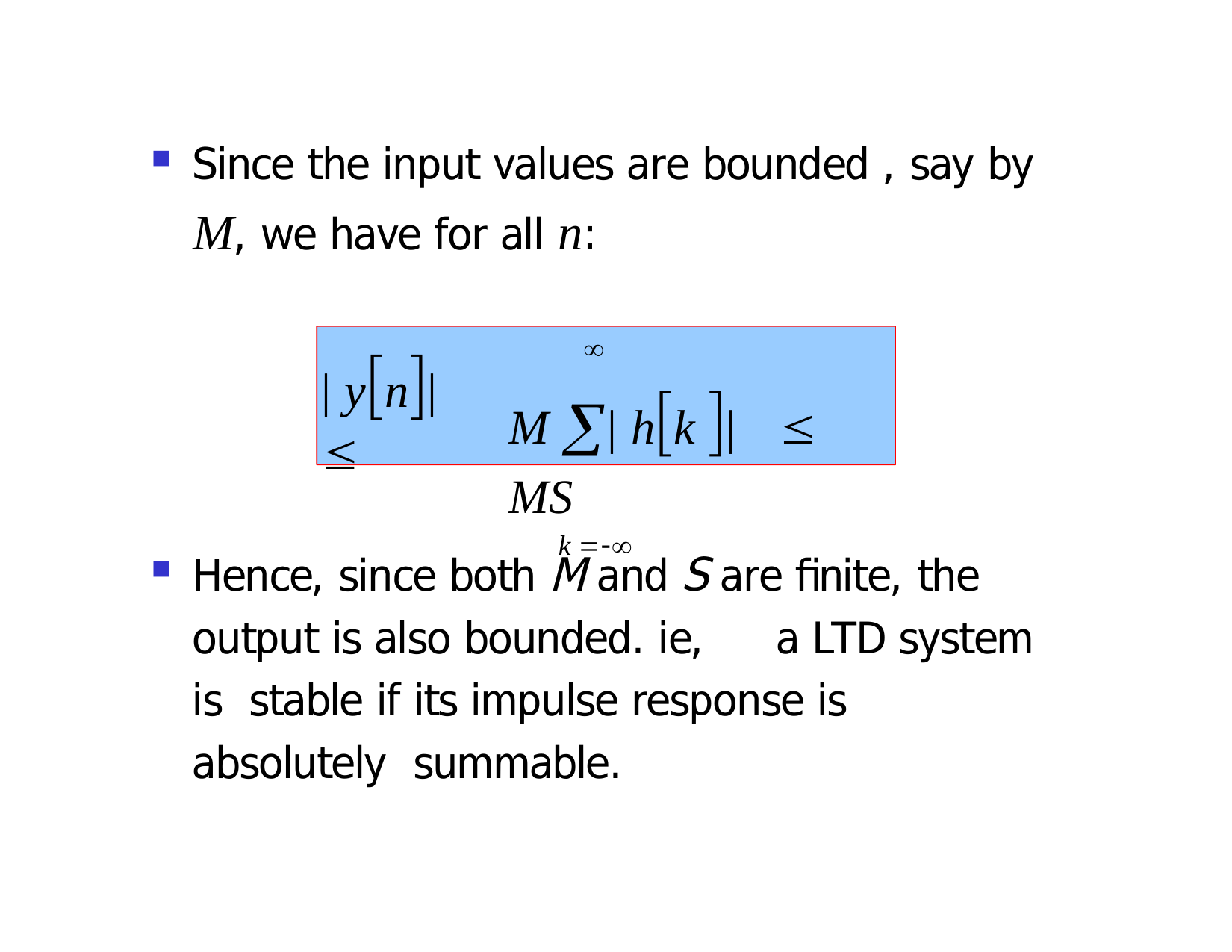

Since the input values are bounded , say by
M, we have for all n:
M ∑| h[k ]|	≤ MS
k =−∞

∞
| y[n]|≤
Hence, since both M and S are finite, the  output is also bounded. ie,	a LTD system is  stable if its impulse response is absolutely  summable.
Dr. B. S. Daga  Fr.CRCE, Mumbai